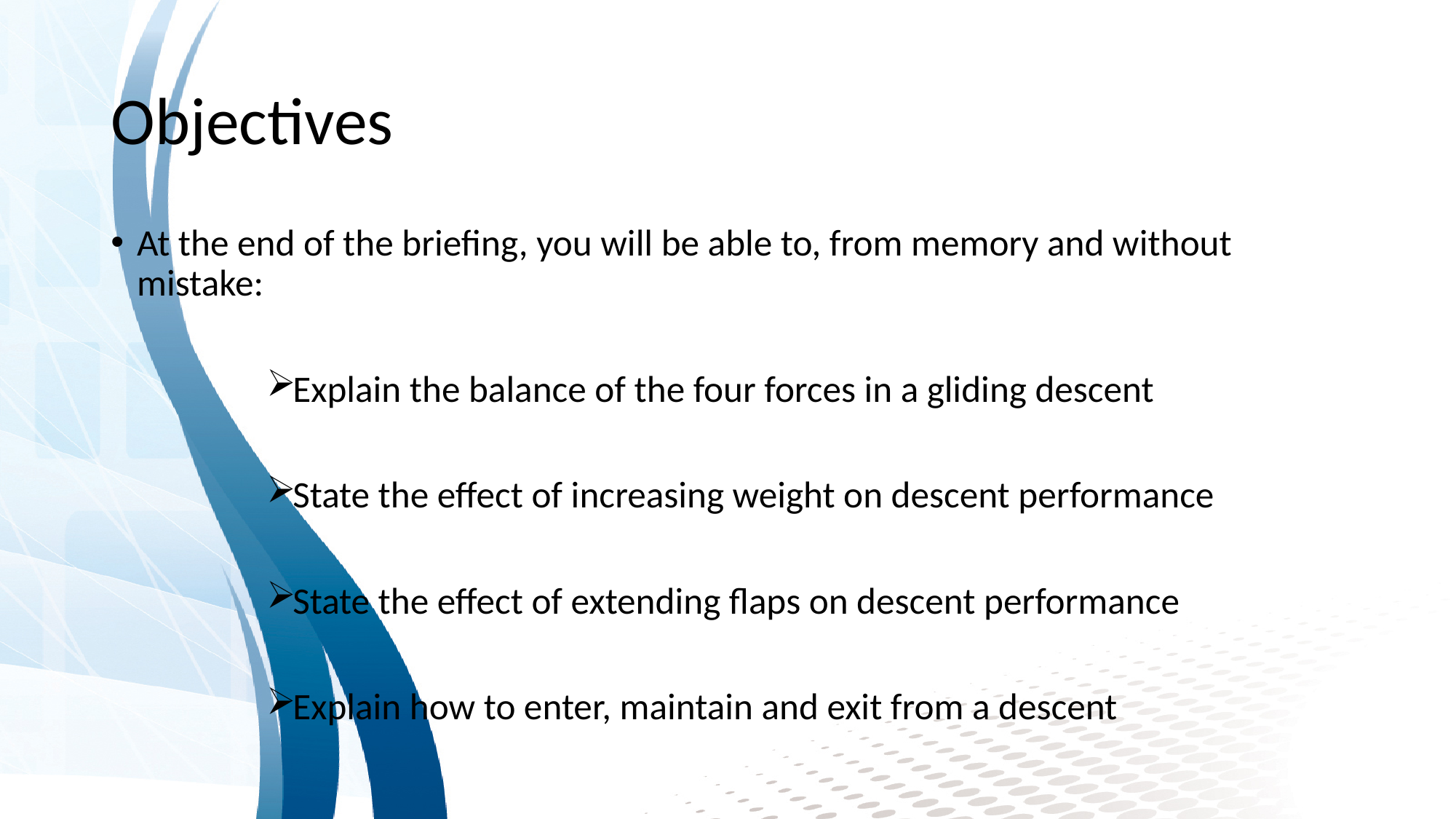

# Objectives
At the end of the briefing, you will be able to, from memory and without mistake:

Explain the balance of the four forces in a gliding descent

State the effect of increasing weight on descent performance

State the effect of extending flaps on descent performance

Explain how to enter, maintain and exit from a descent